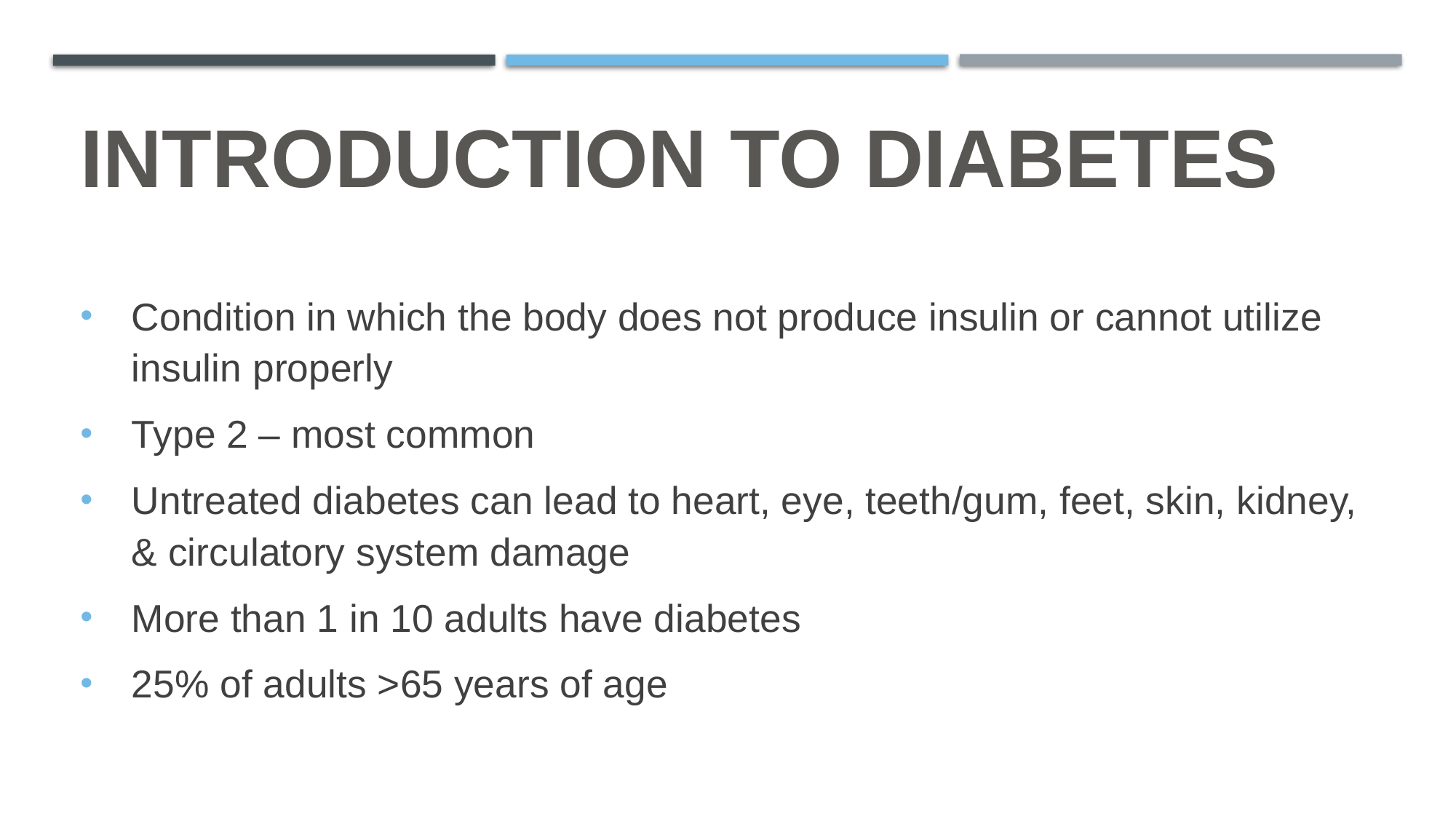

# Introduction to diabetes
Condition in which the body does not produce insulin or cannot utilize insulin properly
Type 2 – most common
Untreated diabetes can lead to heart, eye, teeth/gum, feet, skin, kidney, & circulatory system damage
More than 1 in 10 adults have diabetes
25% of adults >65 years of age